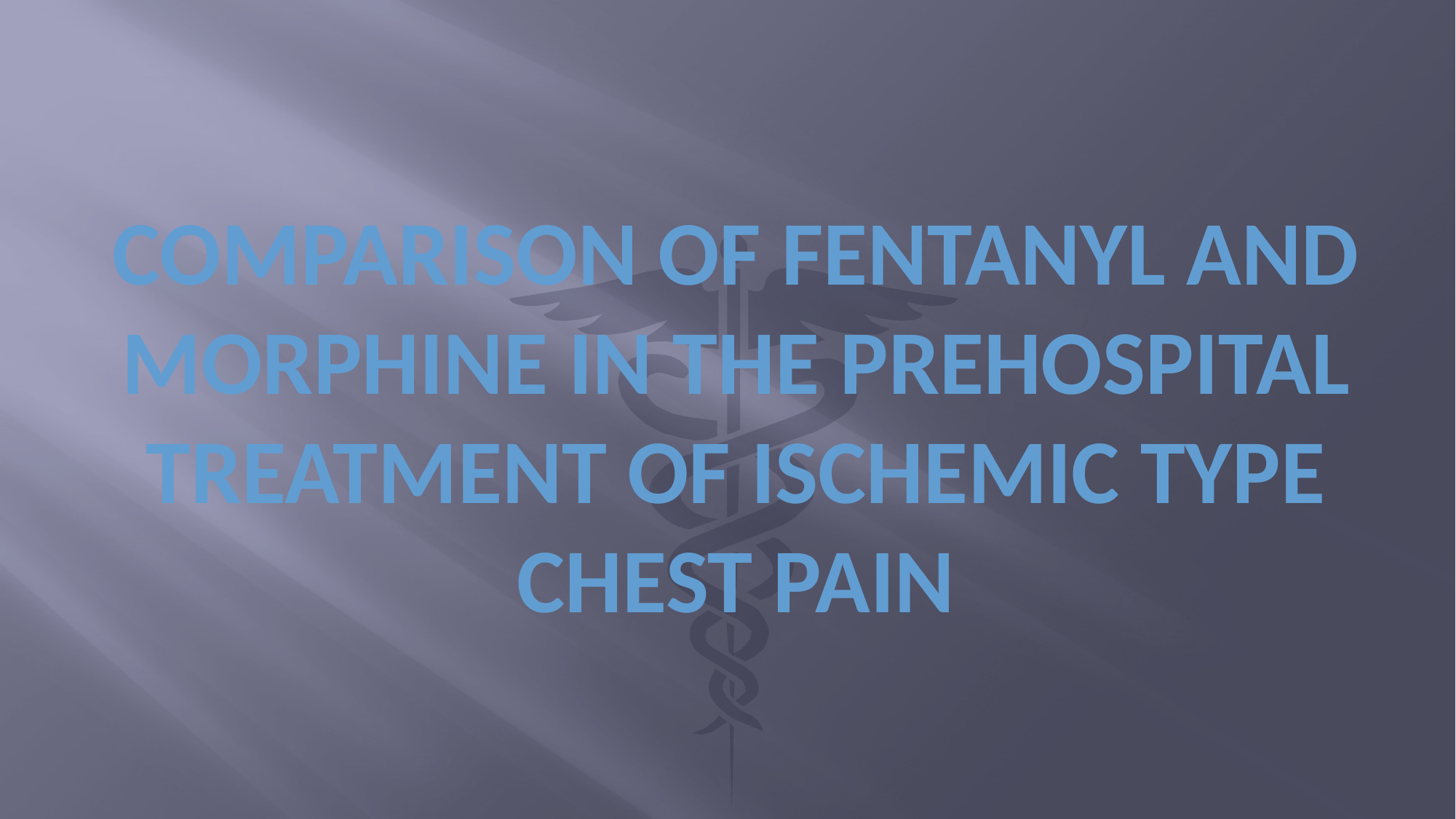

# Comparison of Fentanyl and Morphine in the prehospital treatment of ischemic type chest pain